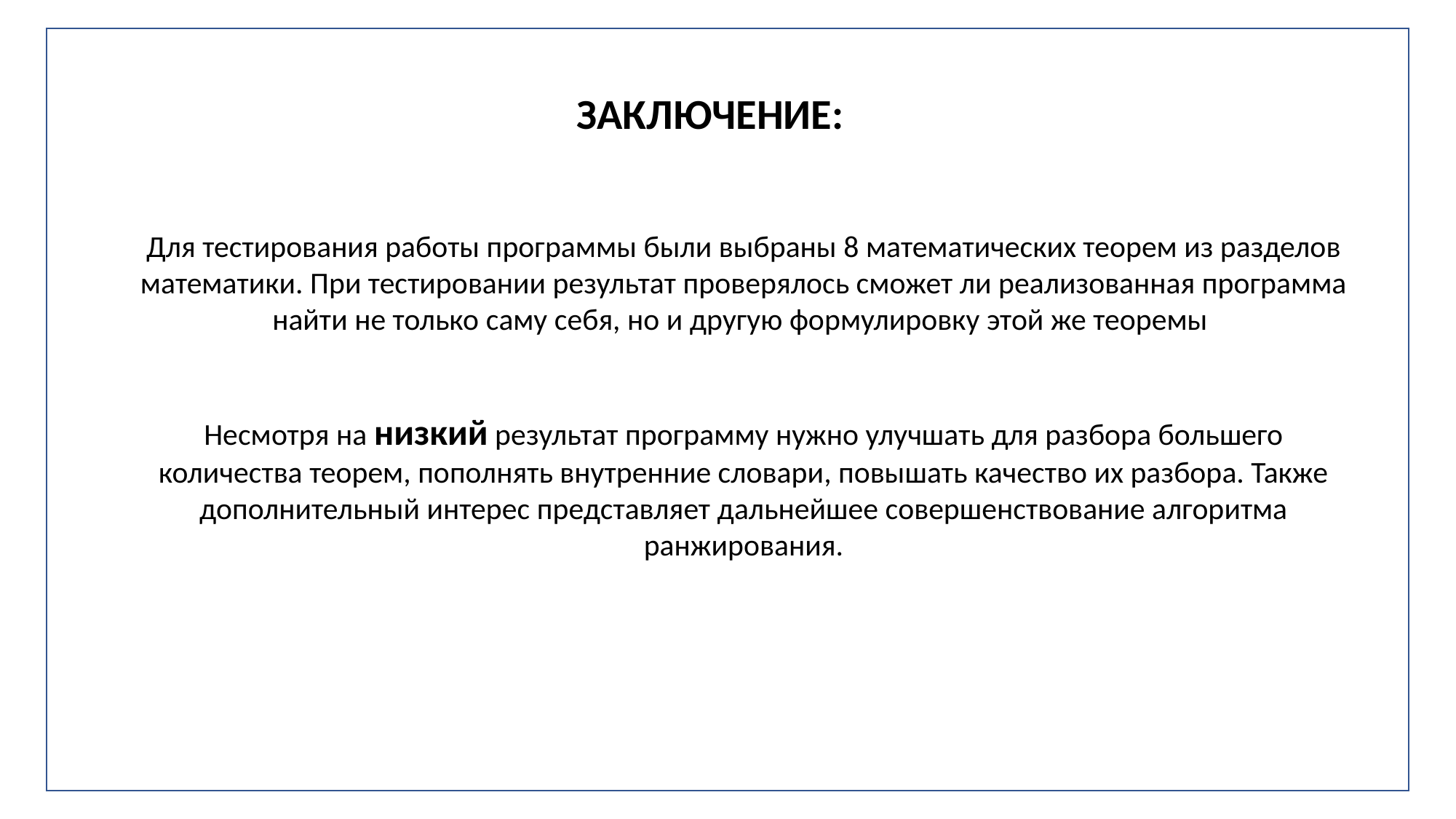

ЗАКЛЮЧЕНИЕ:
Для тестирования работы программы были выбраны 8 математических теорем из разделов математики. При тестировании результат проверялось сможет ли реализованная программа найти не только саму себя, но и другую формулировку этой же теоремы

Несмотря на низкий результат программу нужно улучшать для разбора большего количества теорем, пополнять внутренние словари, повышать качество их разбора. Также дополнительный интерес представляет дальнейшее совершенствование алгоритма ранжирования.